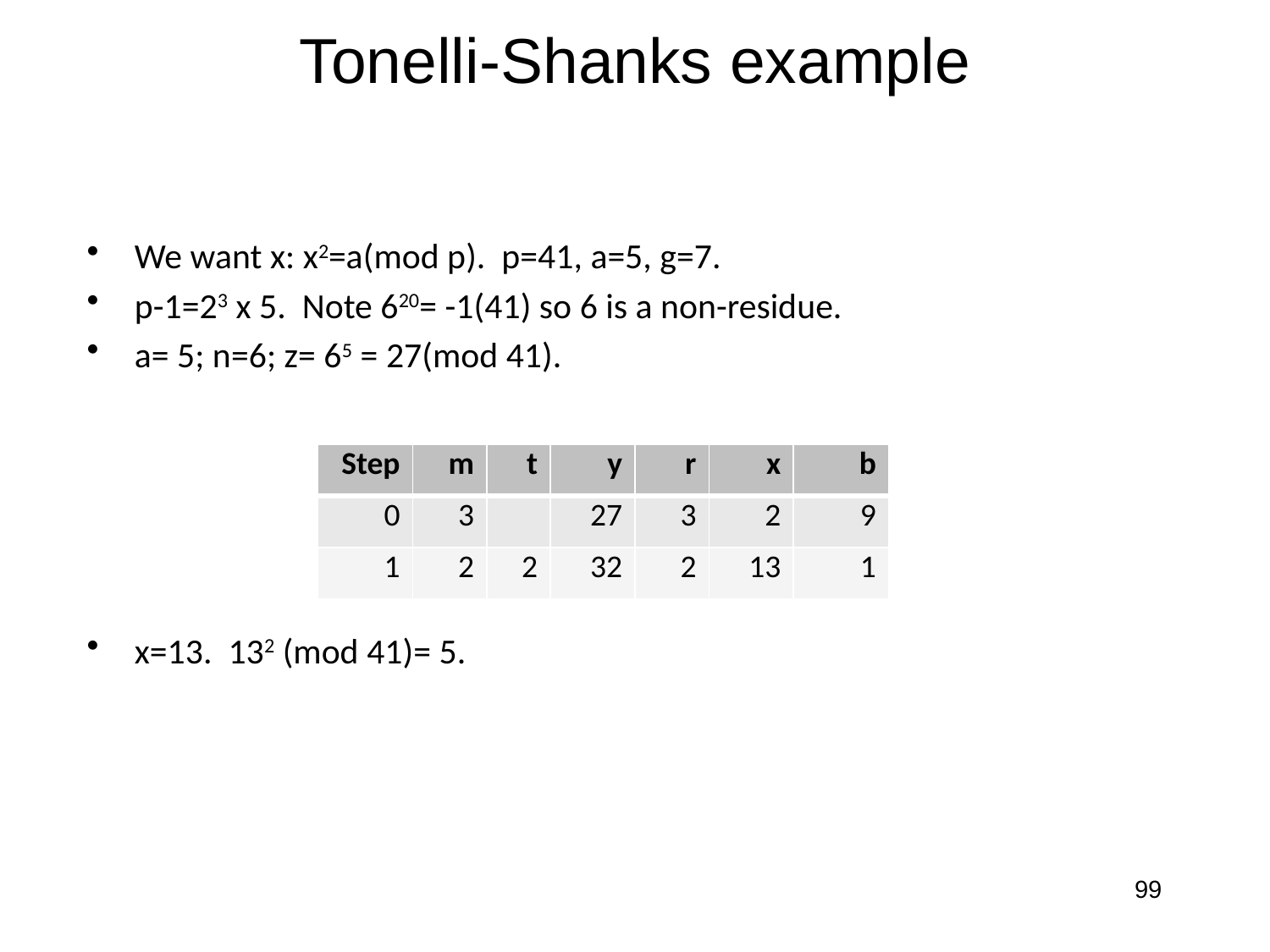

# Tonelli-Shanks example
We want x: x2=a(mod p).  p=41, a=5, g=7.
p-1=23 x 5.  Note 620= -1(41) so 6 is a non-residue.
a= 5; n=6; z= 65 = 27(mod 41).
| Step | m | t | y | r | x | b |
| --- | --- | --- | --- | --- | --- | --- |
| 0 | 3 |  | 27 | 3 | 2 | 9 |
| 1 | 2 | 2 | 32 | 2 | 13 | 1 |
x=13.  132 (mod 41)= 5.
99